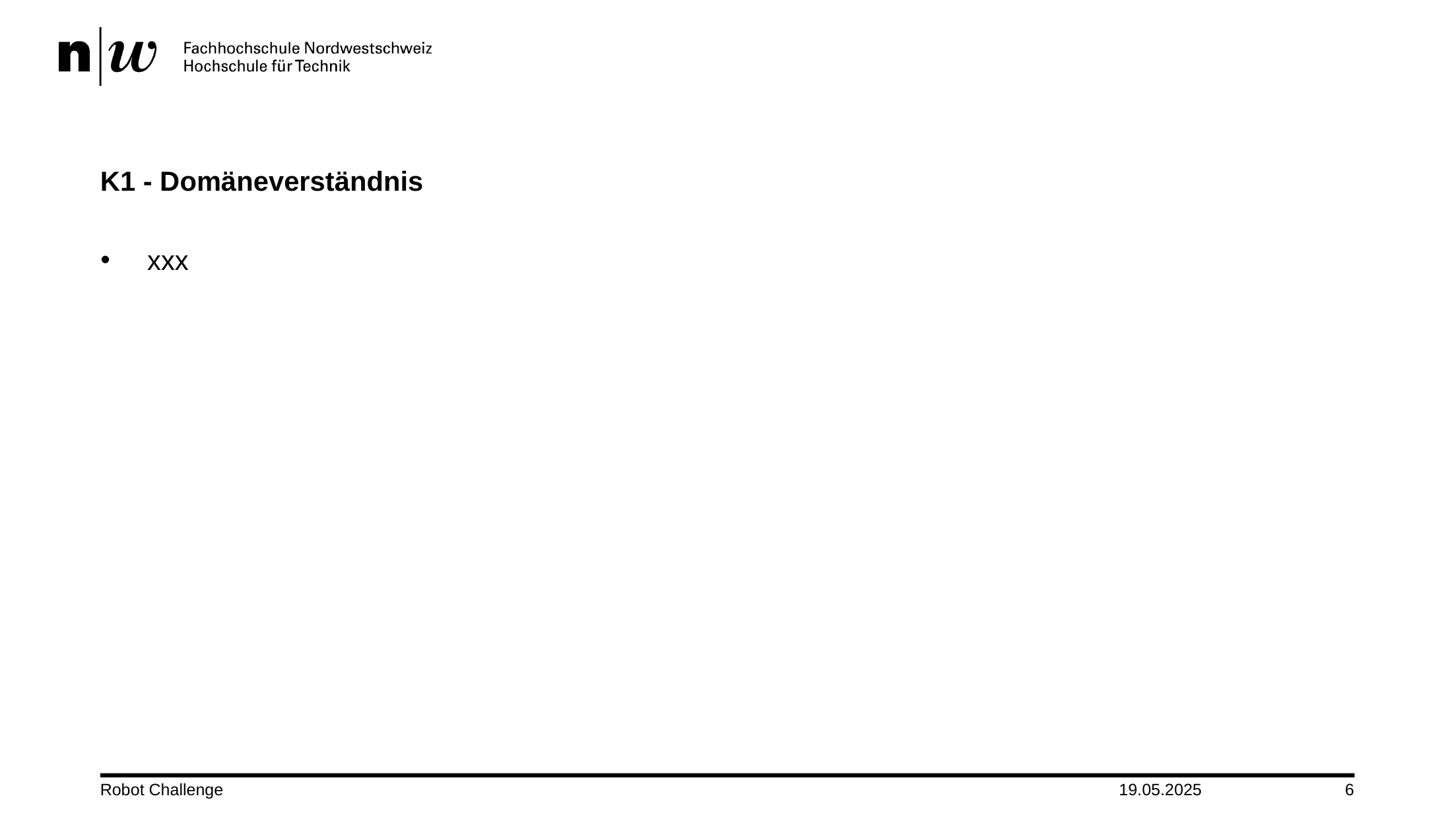

# K1 - Domäneverständnis
xxx

Robot Challenge
19.05.2025
6